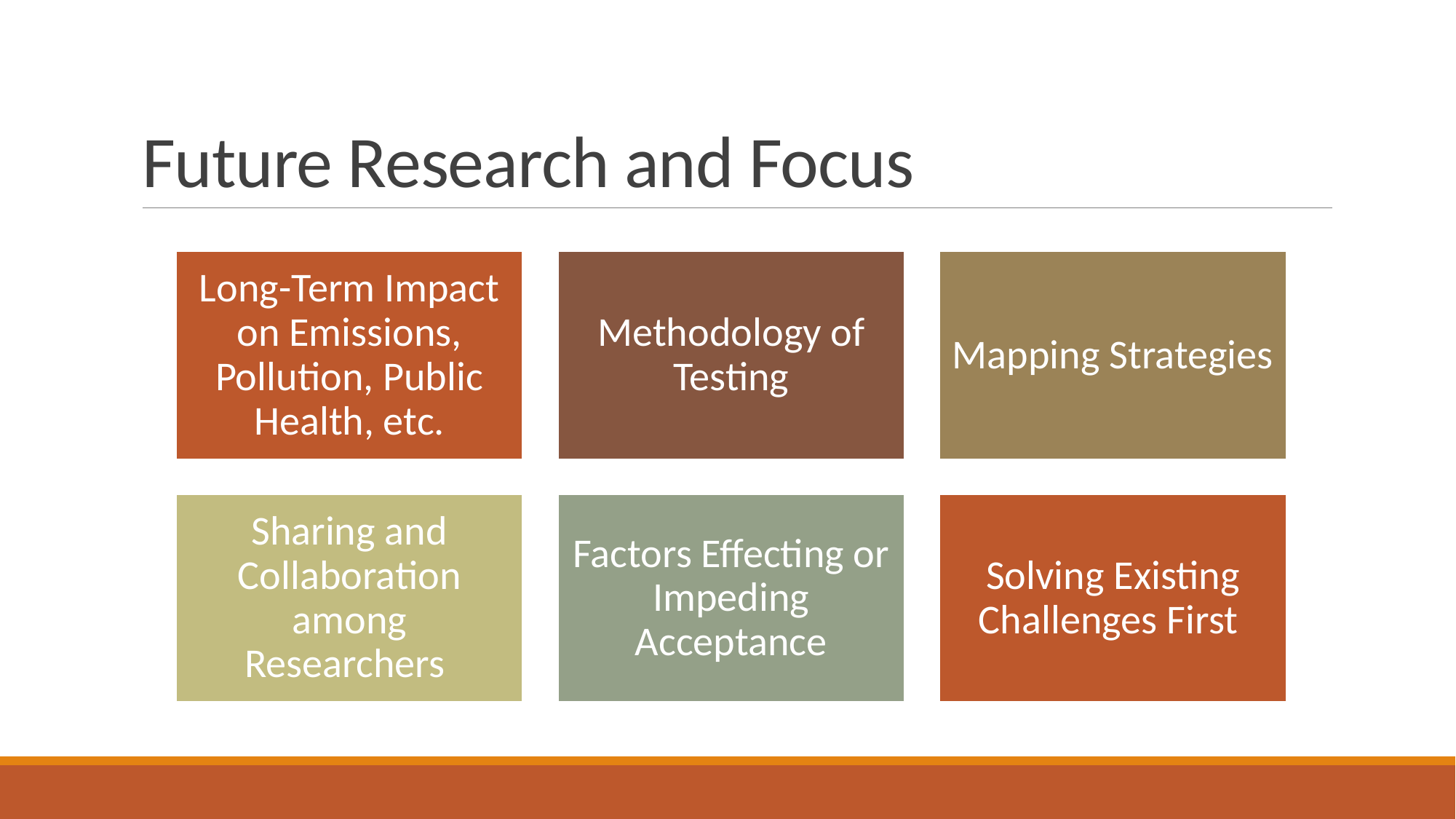

# Future Research and Focus

Long-Term Impact on Emissions, Pollution, Public Health, etc.
Methodology of Testing
Mapping Strategies
Sharing and Collaboration among Researchers
Factors Effecting or Impeding Acceptance
Solving Existing Challenges First